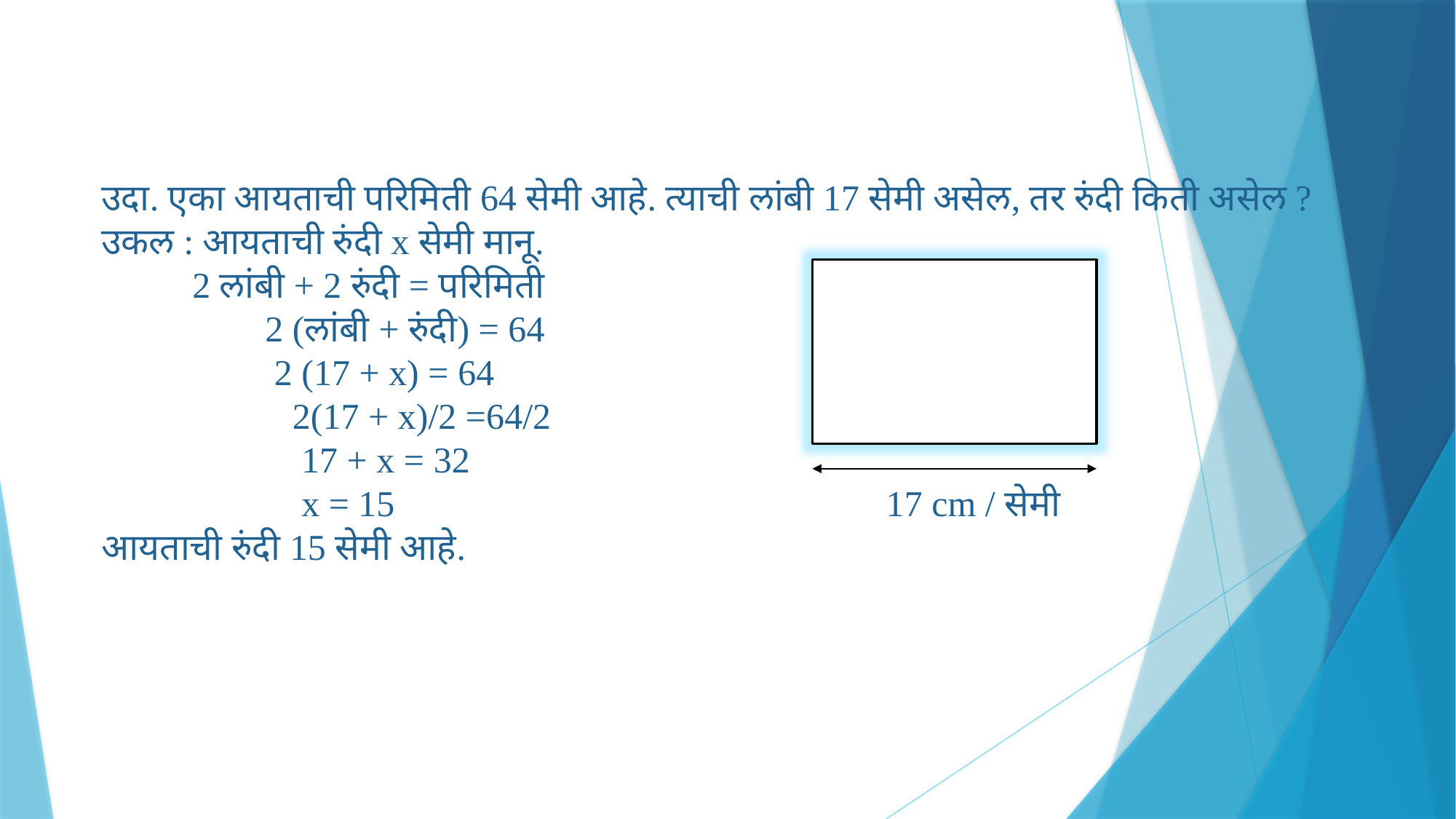

उदा. एका आयताची परिमिती 64 सेमी आहे. त्याची लांबी 17 सेमी असेल, तर रुंदी किती असेल ?
उकल : आयताची रुंदी x सेमी मानू.
          2 लांबी + 2 रुंदी = परिमिती
                  2 (लांबी + रुंदी) = 64
                   2 (17 + x) = 64
                     2(17 + x)/2 =64/2
                      17 + x = 32
                      x = 15                                                      17 cm / सेमी
आयताची रुंदी 15 सेमी आहे.